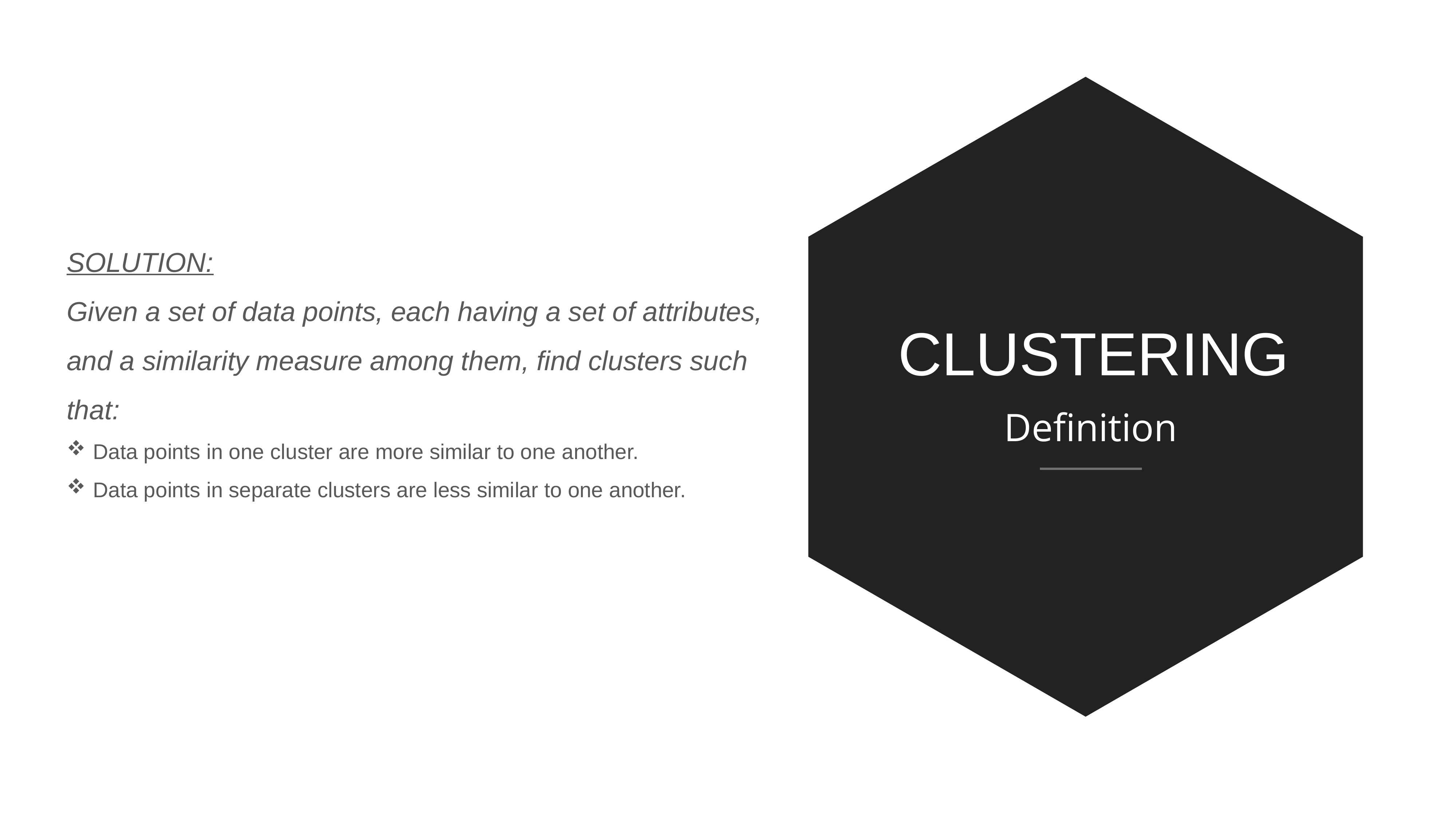

SOLUTION:
Given a set of data points, each having a set of attributes, and a similarity measure among them, find clusters such that:
 Data points in one cluster are more similar to one another.
 Data points in separate clusters are less similar to one another.

Clustering
Definition

98%
34%